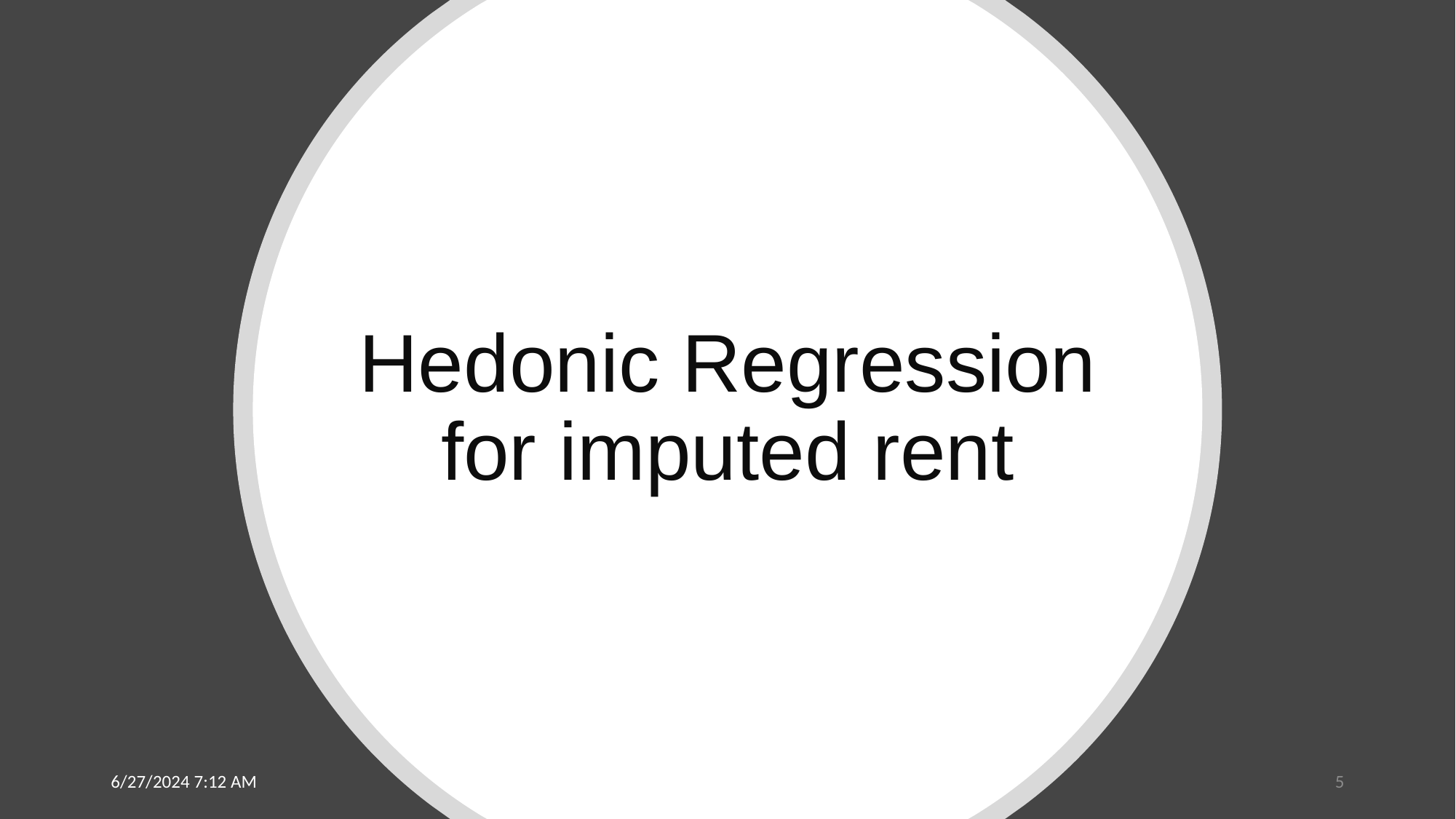

# Hedonic Regression for imputed rent
6/27/2024 7:12 AM
5